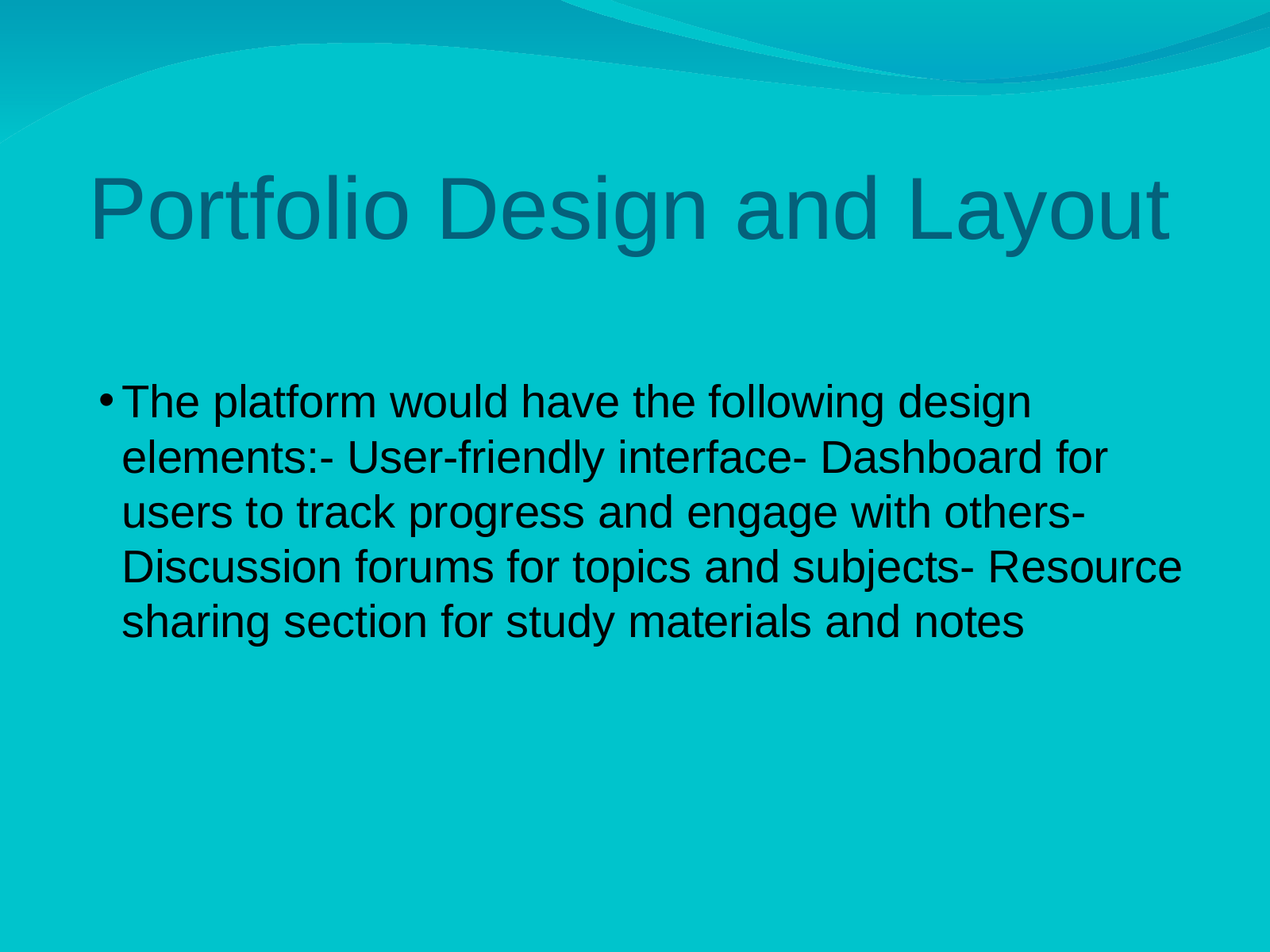

Portfolio Design and Layout
The platform would have the following design elements:- User-friendly interface- Dashboard for users to track progress and engage with others- Discussion forums for topics and subjects- Resource sharing section for study materials and notes